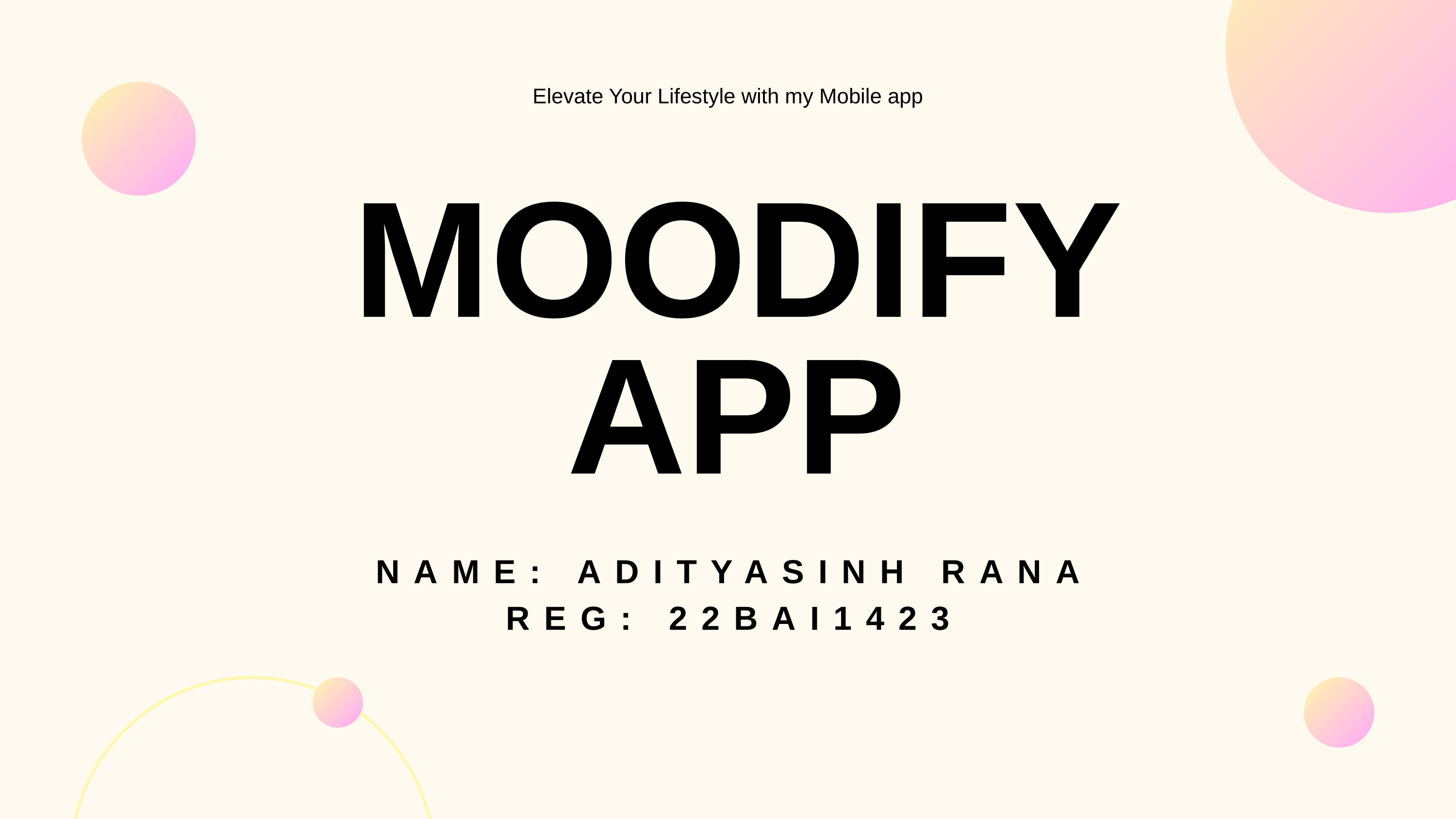

Elevate Your Lifestyle with my Mobile app

MOODIFY APP
NAME: ADITYASINH RANA
REG: 22BAI1423